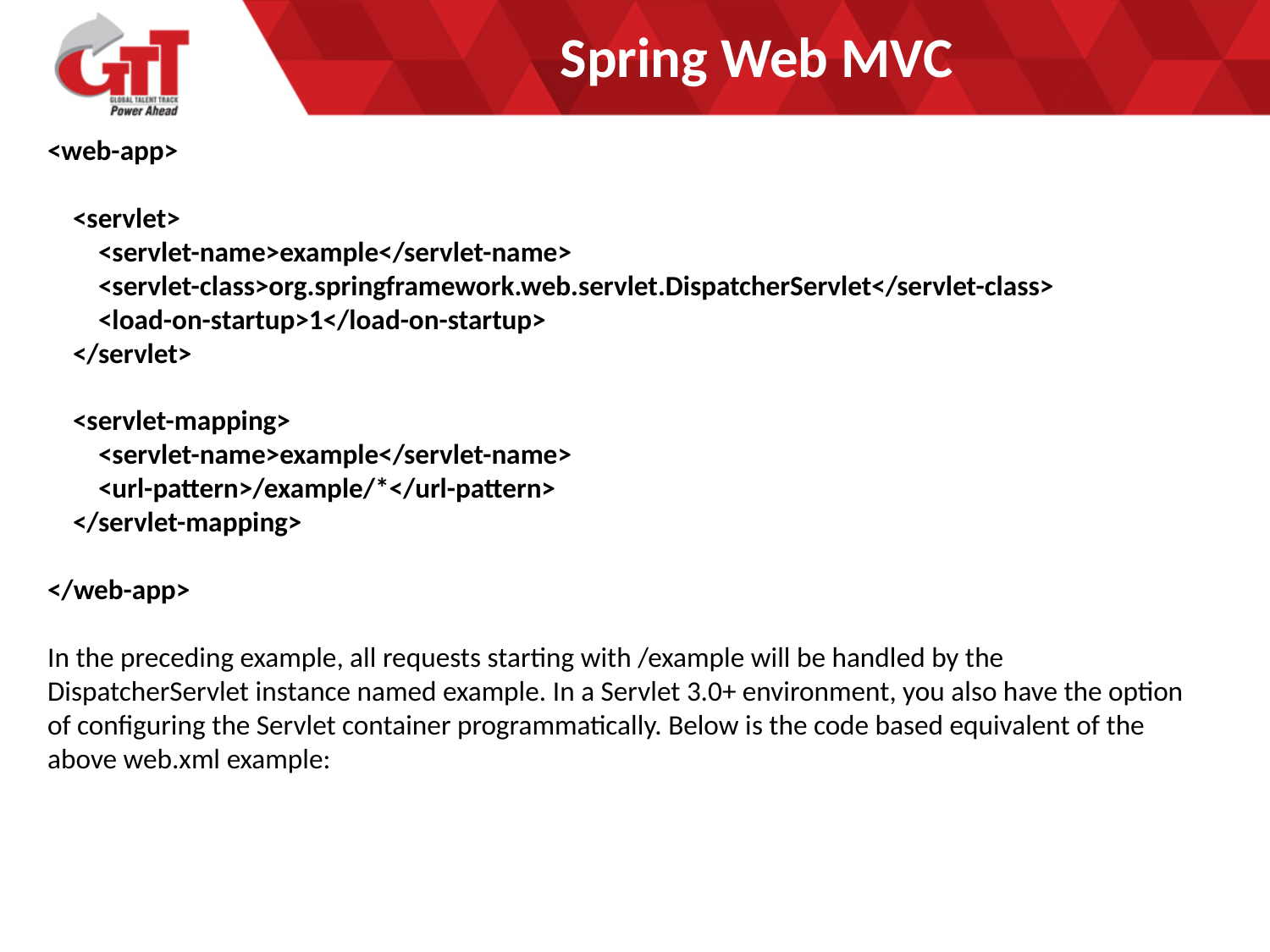

# Spring Web MVC
<web-app>

    <servlet>
        <servlet-name>example</servlet-name>
        <servlet-class>org.springframework.web.servlet.DispatcherServlet</servlet-class>
        <load-on-startup>1</load-on-startup>
    </servlet>

    <servlet-mapping>
        <servlet-name>example</servlet-name>
        <url-pattern>/example/*</url-pattern>
    </servlet-mapping>

</web-app>

In the preceding example, all requests starting with /example will be handled by the DispatcherServlet instance named example. In a Servlet 3.0+ environment, you also have the option of configuring the Servlet container programmatically. Below is the code based equivalent of the above web.xml example: